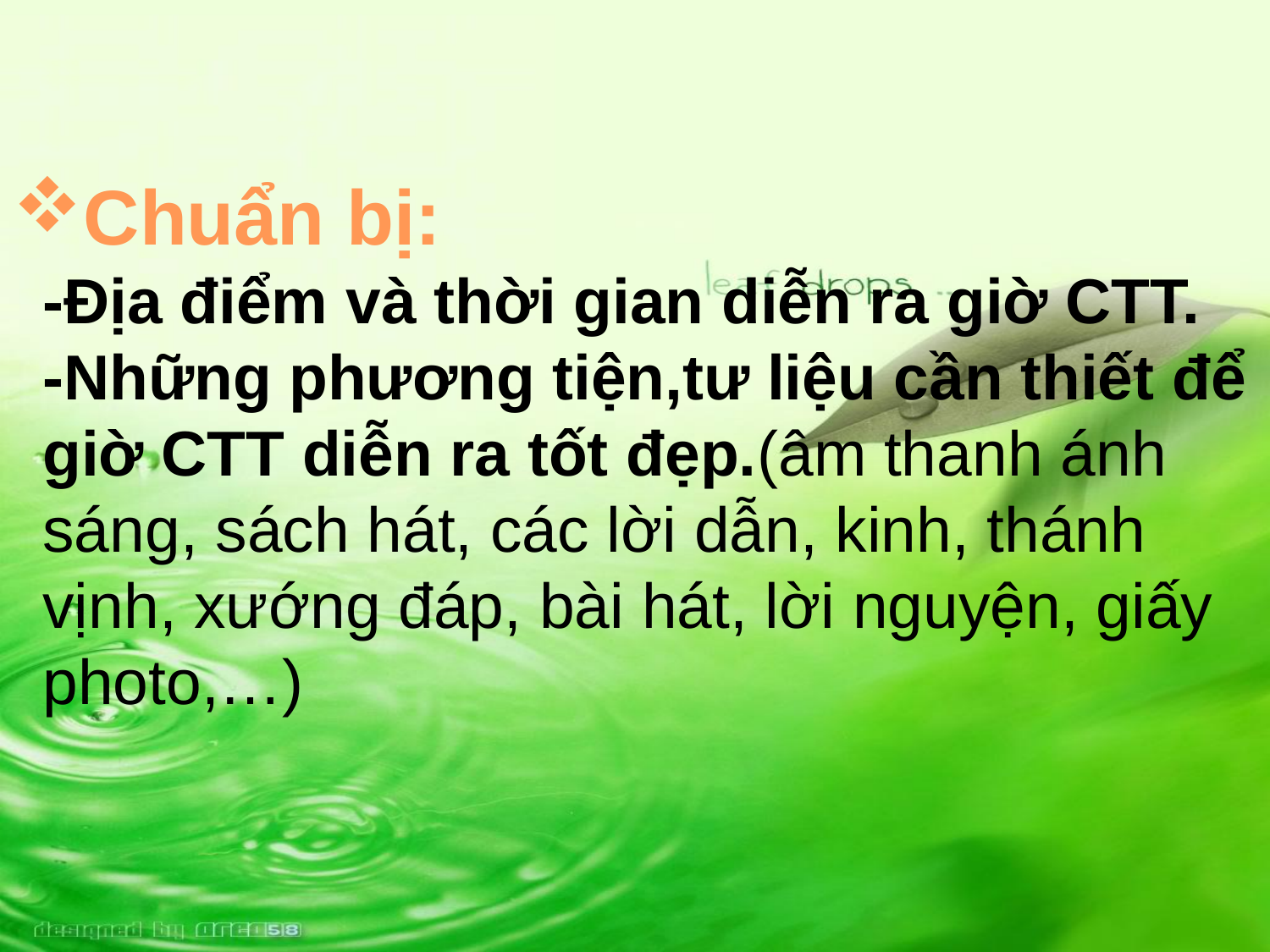

# Chuẩn bị: -Địa điểm và thời gian diễn ra giờ CTT. -Những phương tiện,tư liệu cần thiết để giờ CTT diễn ra tốt đẹp.(âm thanh ánh sáng, sách hát, các lời dẫn, kinh, thánh vịnh, xướng đáp, bài hát, lời nguyện, giấy photo,…)